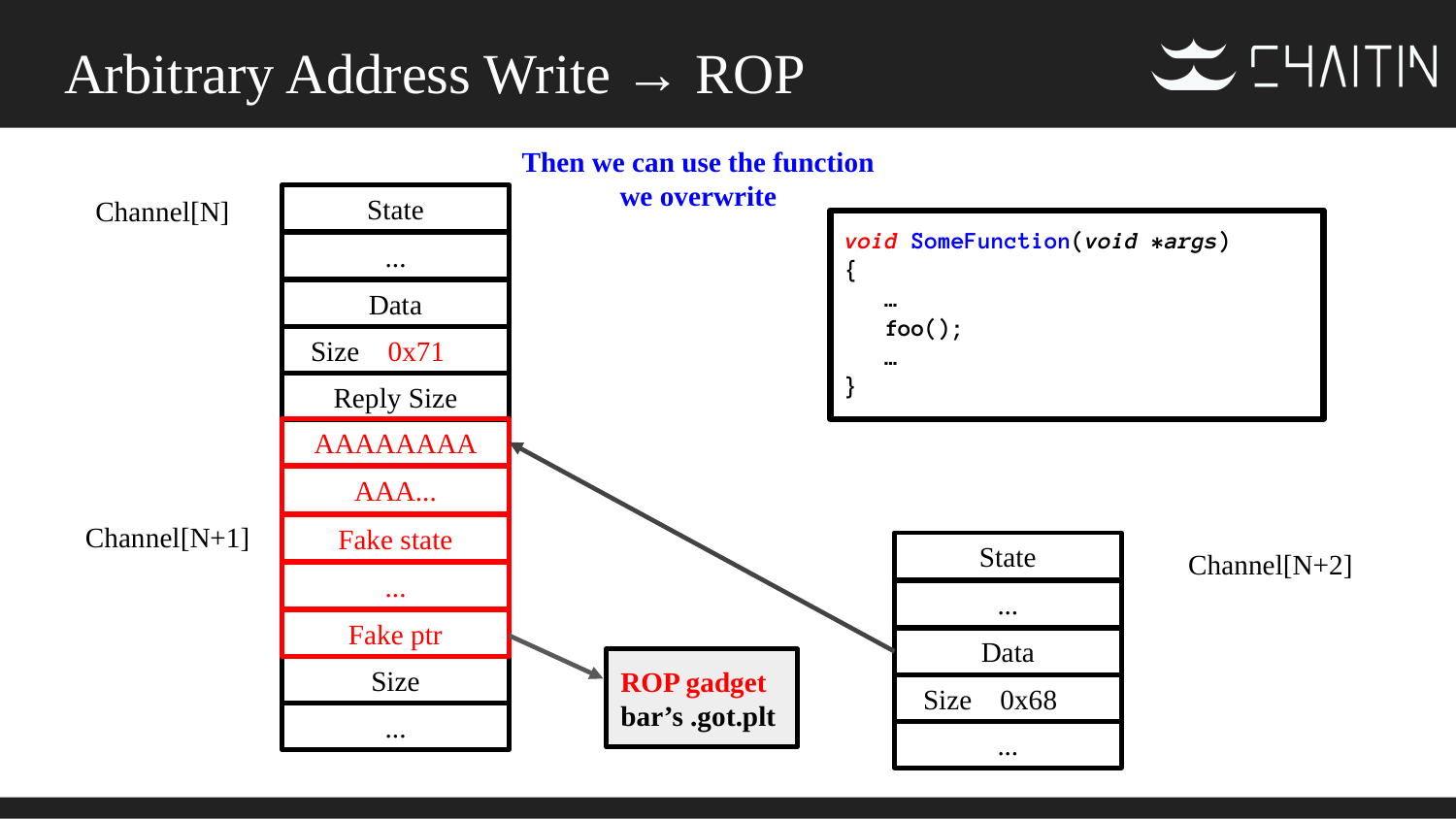

# Arbitrary Address Write → ROP

Then we can use the function we overwrite
Channel[N]
State
void SomeFunction(void *args)
{
   …
   foo();
   …
}

...
Data
Size    0x71
Reply Size
AAAAAAAA
AAA...
Channel[N+1]
Fake state
Channel[N+2]
State
...
...
Fake ptr
Data
ROP gadget
bar’s .got.plt
Size
Size    0x68
...
...
100